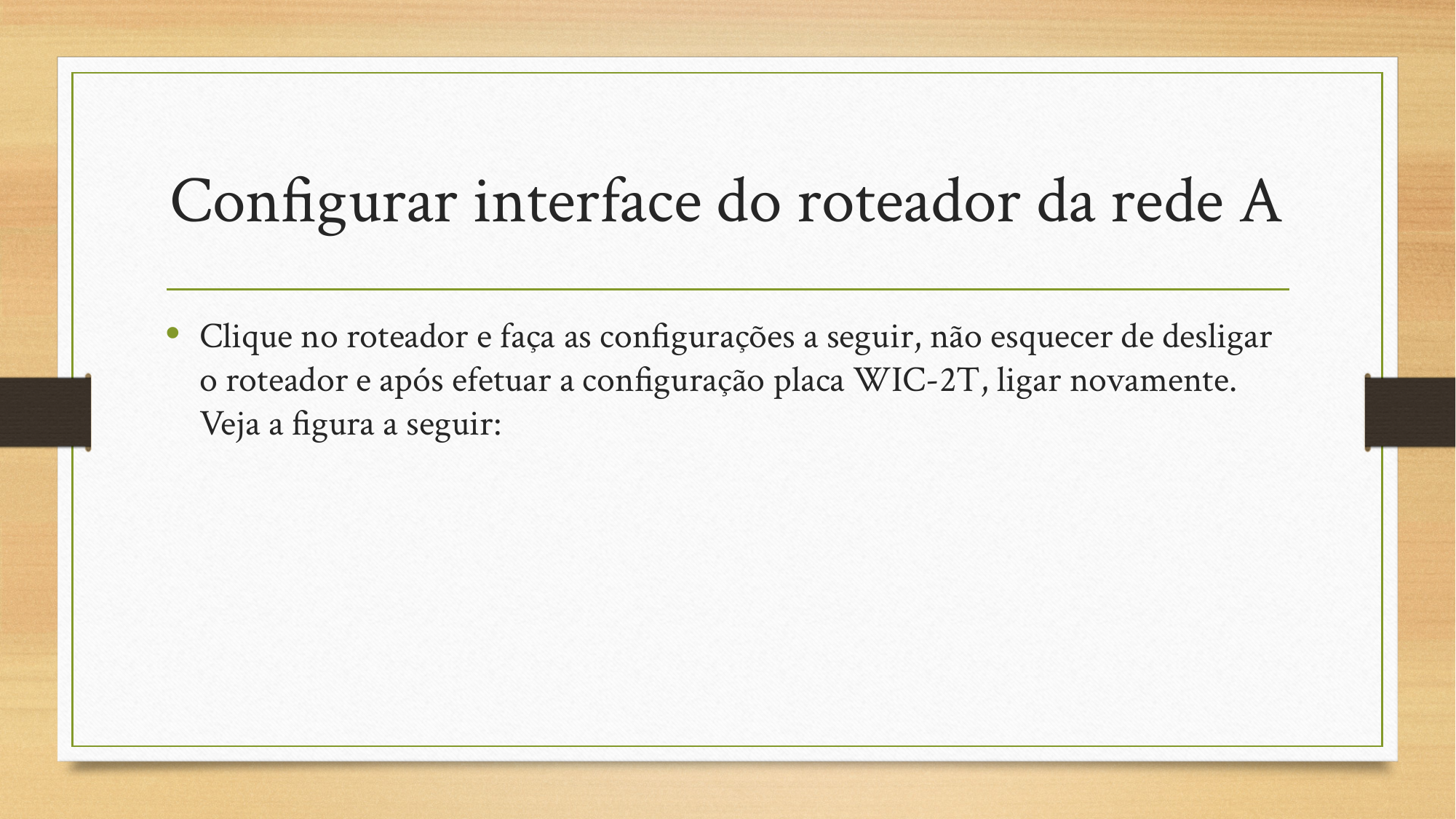

# Configurar interface do roteador da rede A
Clique no roteador e faça as configurações a seguir, não esquecer de desligar o roteador e após efetuar a configuração placa WIC-2T, ligar novamente. Veja a figura a seguir: